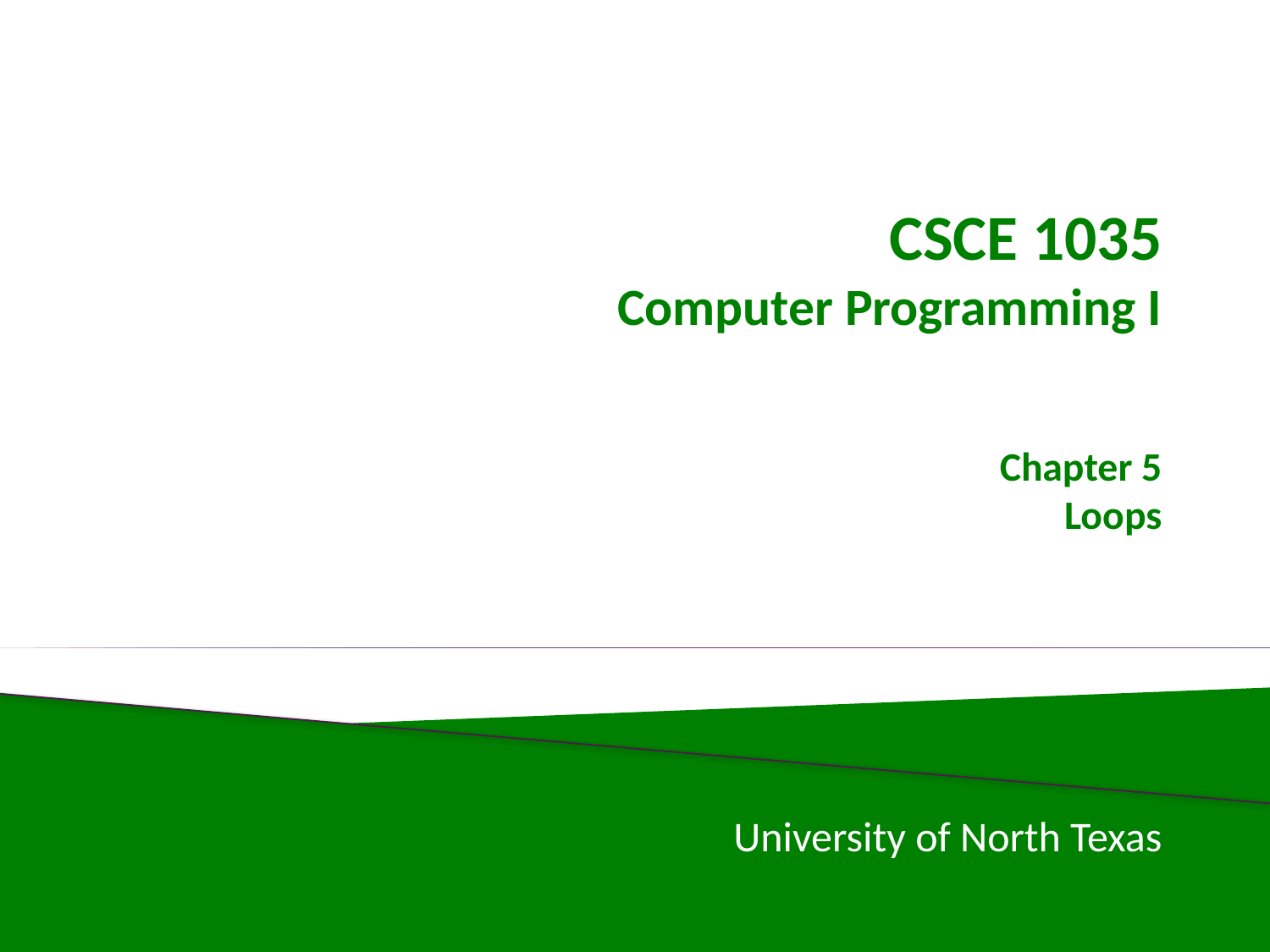

# CSCE 1035 Computer Programming I Chapter 5 Loops

University of North Texas